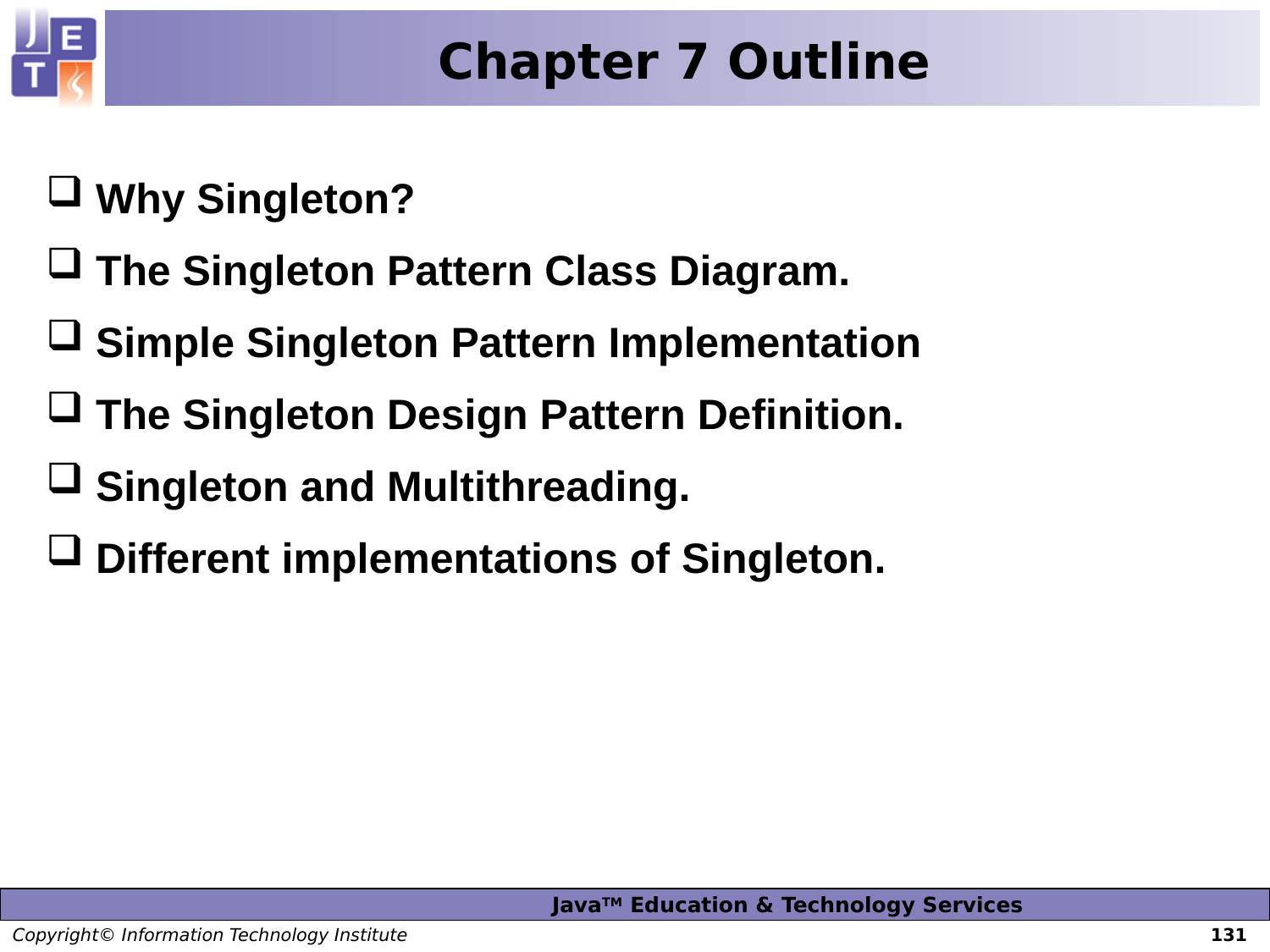

Chapter 7 Outline

 Why Singleton?
 The Singleton Pattern Class Diagram.
 Simple Singleton Pattern Implementation
 The Singleton Design Pattern Definition.
 Singleton and Multithreading.
 Different implementations of Singleton.